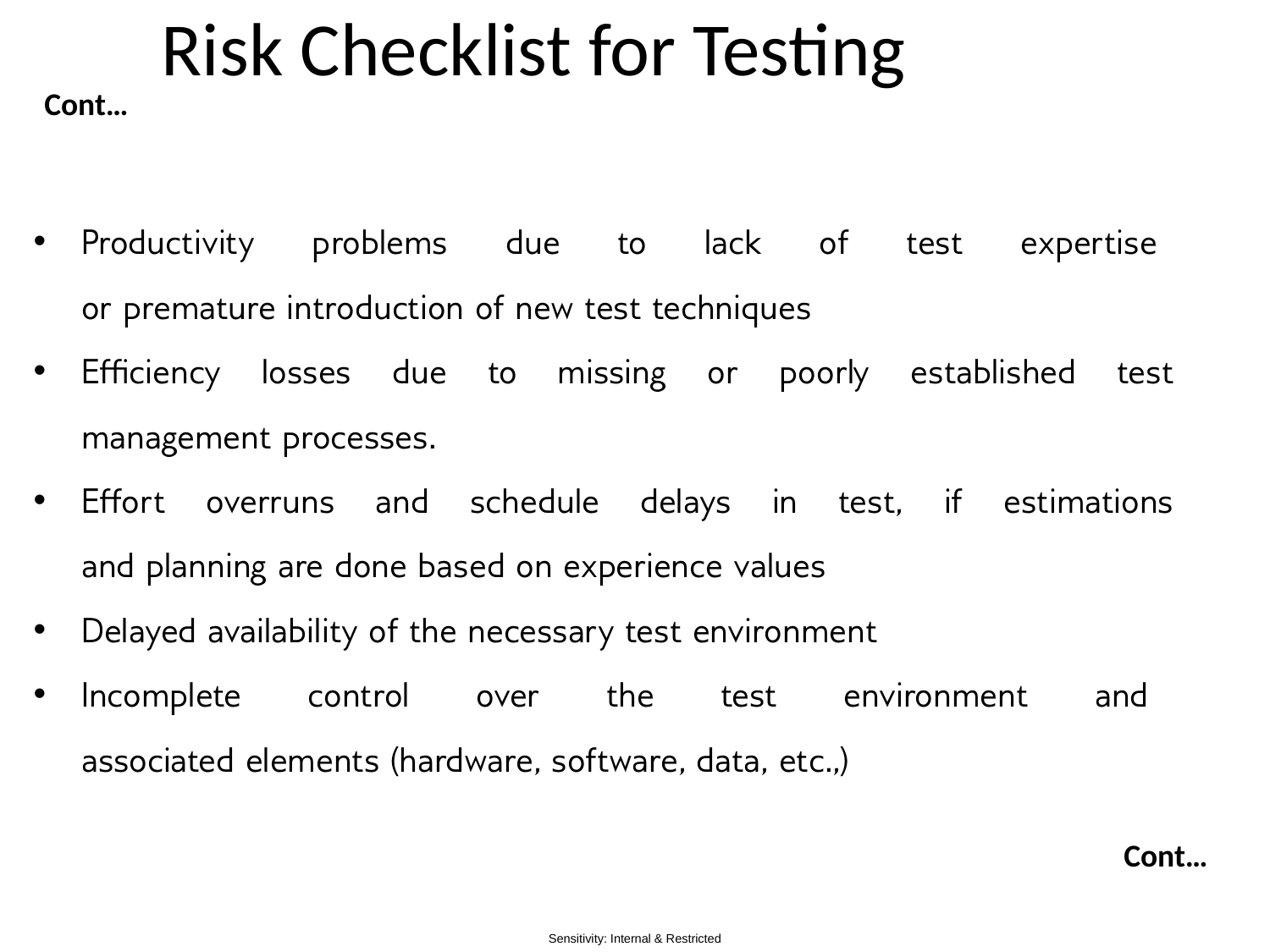

# Risk Checklist for Testing
Cont…
Productivity problems due to lack of test expertise
or premature introduction of new test techniques
Efficiency losses due to missing or poorly established test
management processes.
Effort overruns and schedule delays in test, if estimations
and planning are done based on experience values
Delayed availability of the necessary test environment
Incomplete control over the test environment and
associated elements (hardware, software, data, etc.,)
Cont…